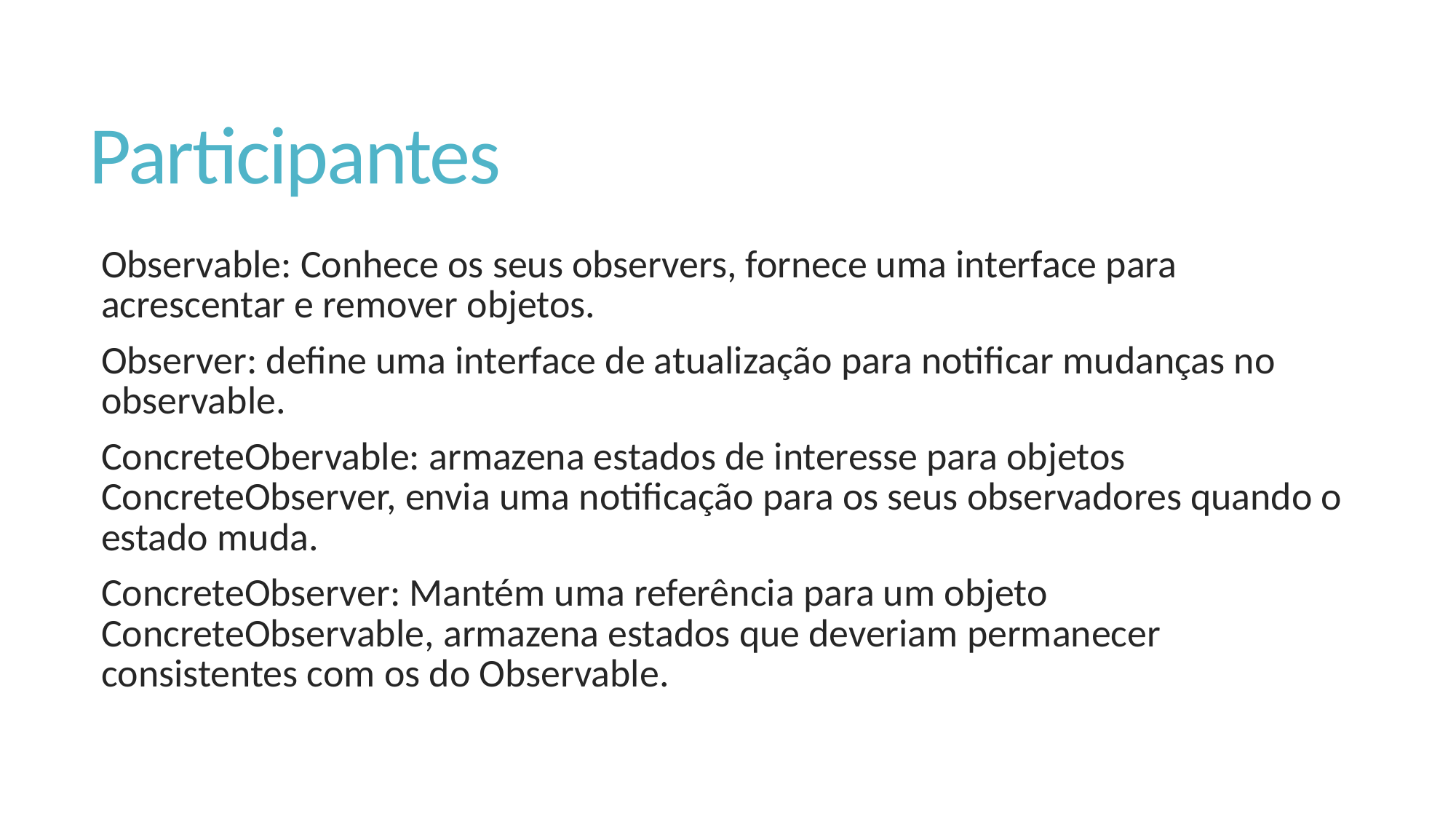

# Participantes
Observable: Conhece os seus observers, fornece uma interface para acrescentar e remover objetos.
Observer: define uma interface de atualização para notificar mudanças no observable.
ConcreteObervable: armazena estados de interesse para objetos ConcreteObserver, envia uma notificação para os seus observadores quando o estado muda.
ConcreteObserver: Mantém uma referência para um objeto ConcreteObservable, armazena estados que deveriam permanecer consistentes com os do Observable.